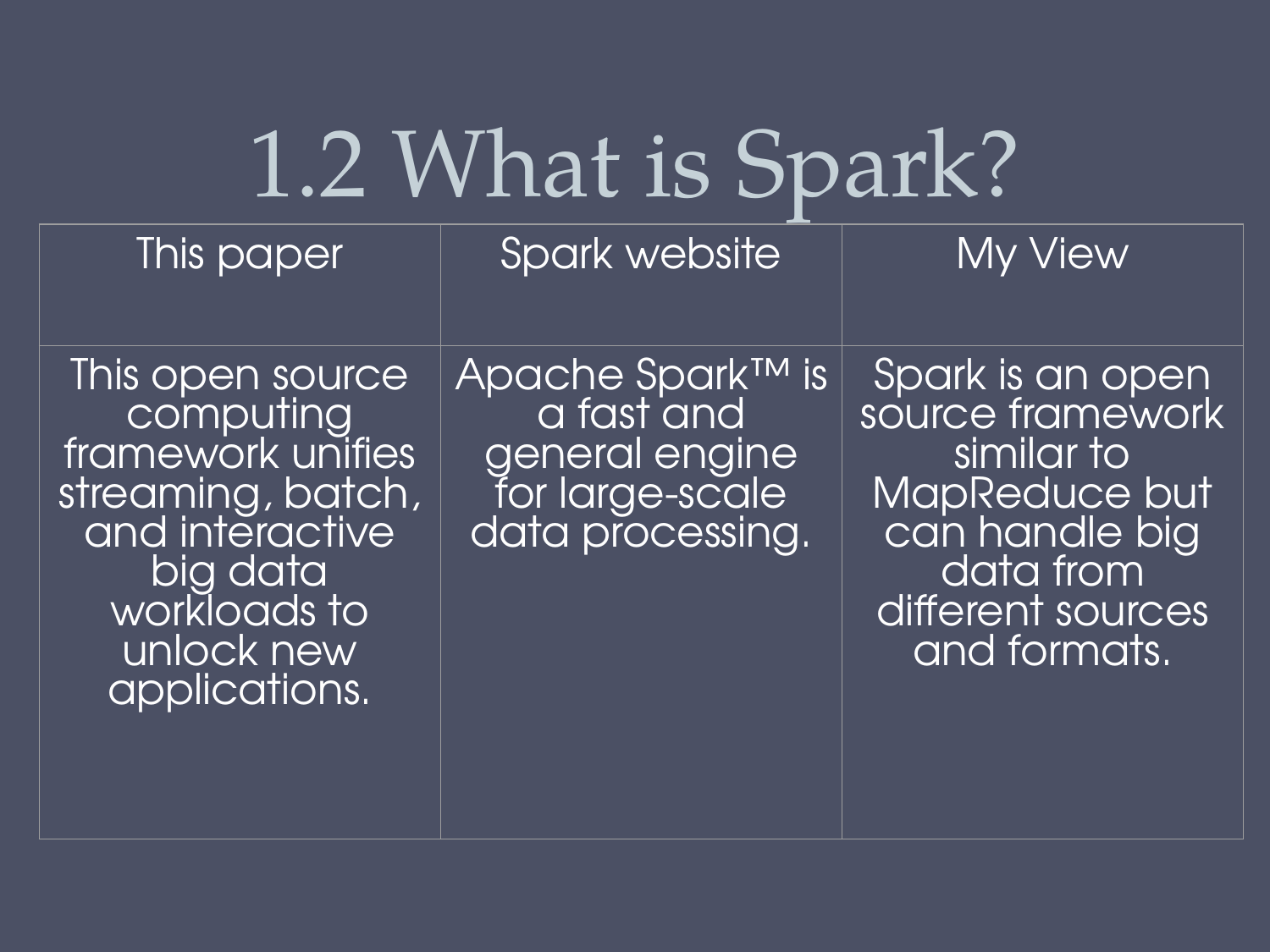

# 1.2 What is Spark?
| This paper | Spark website | My View |
| --- | --- | --- |
| This open source computing framework unifies streaming, batch, and interactive big data workloads to unlock new applications. | Apache Spark™ is a fast and general engine for large-scale data processing. | Spark is an open source framework similar to MapReduce but can handle big data from different sources and formats. |